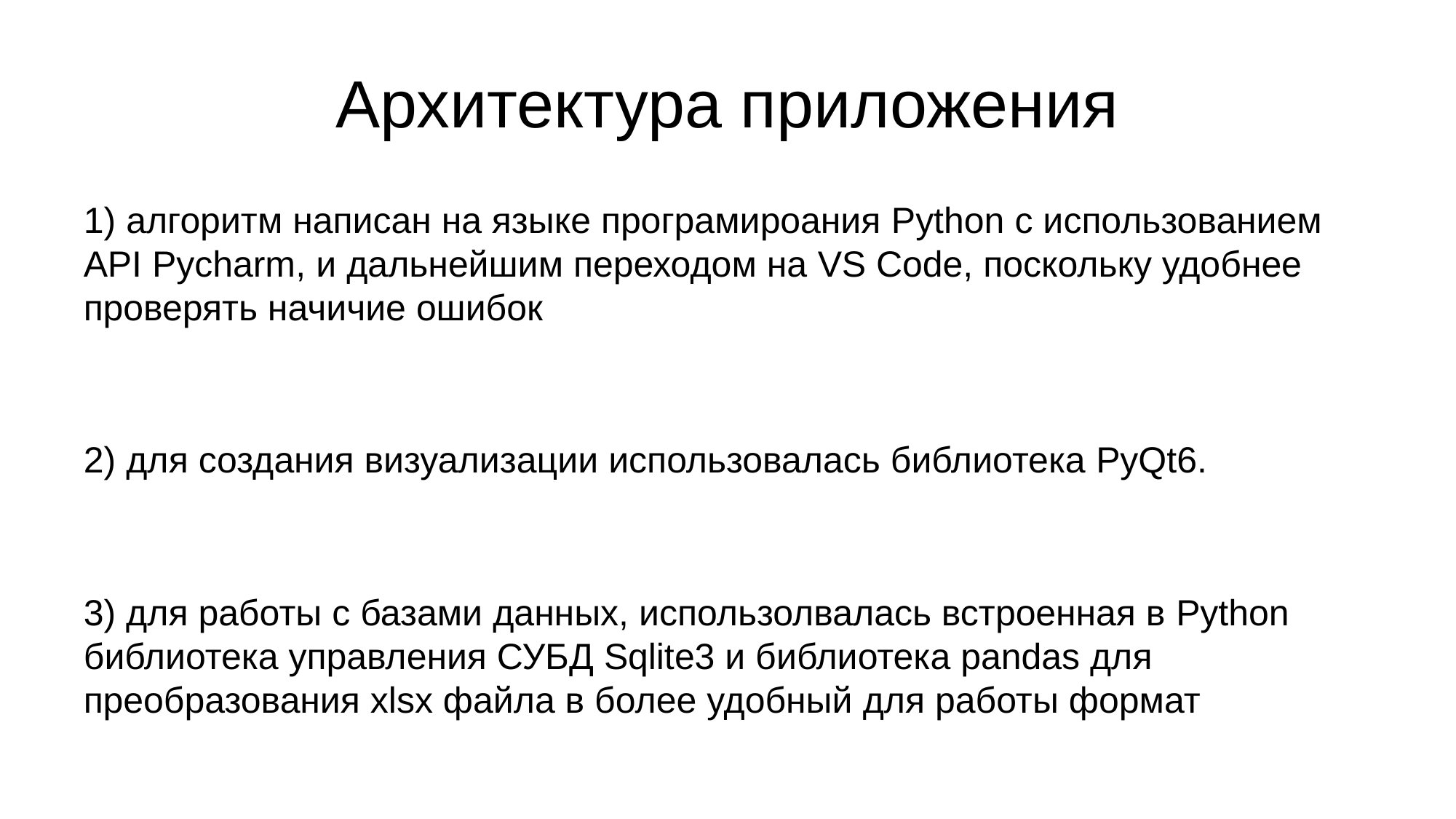

# Архитектура приложения
1) алгоритм написан на языке програмироания Python с использованием API Pycharm, и дальнейшим переходом на VS Code, поскольку удобнее проверять начичие ошибок

2) для создания визуализации использовалась библиотека PyQt6.

3) для работы с базами данных, использолвалась встроенная в Python библиотека управления СУБД Sqlite3 и библиотека pandas для преобразования xlsx файла в более удобный для работы формат